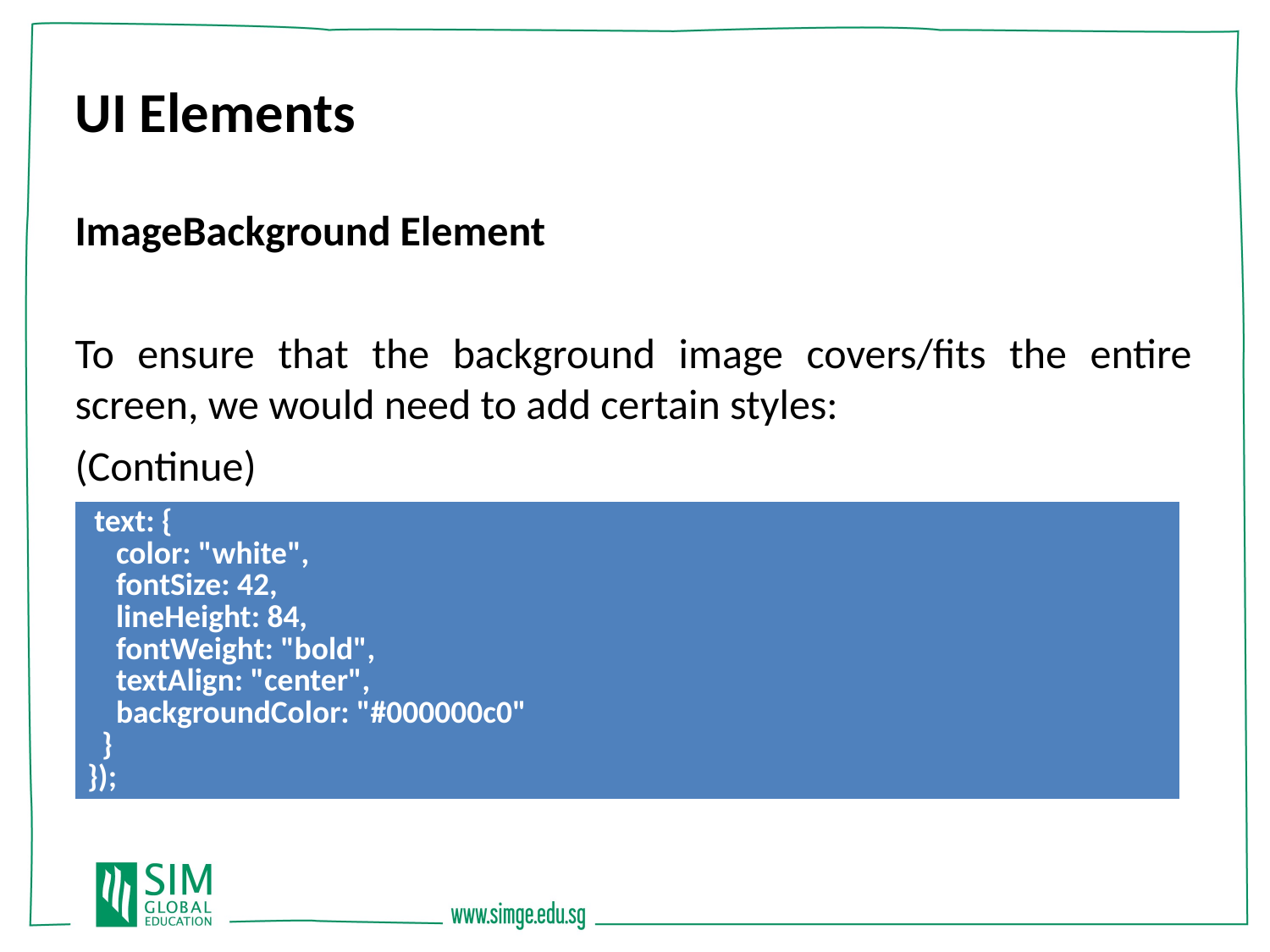

UI Elements
ImageBackground Element

To ensure that the background image covers/fits the entire screen, we would need to add certain styles:
(Continue)

| text: { color: "white", fontSize: 42, lineHeight: 84, fontWeight: "bold", textAlign: "center", backgroundColor: "#000000c0" } }); |
| --- |